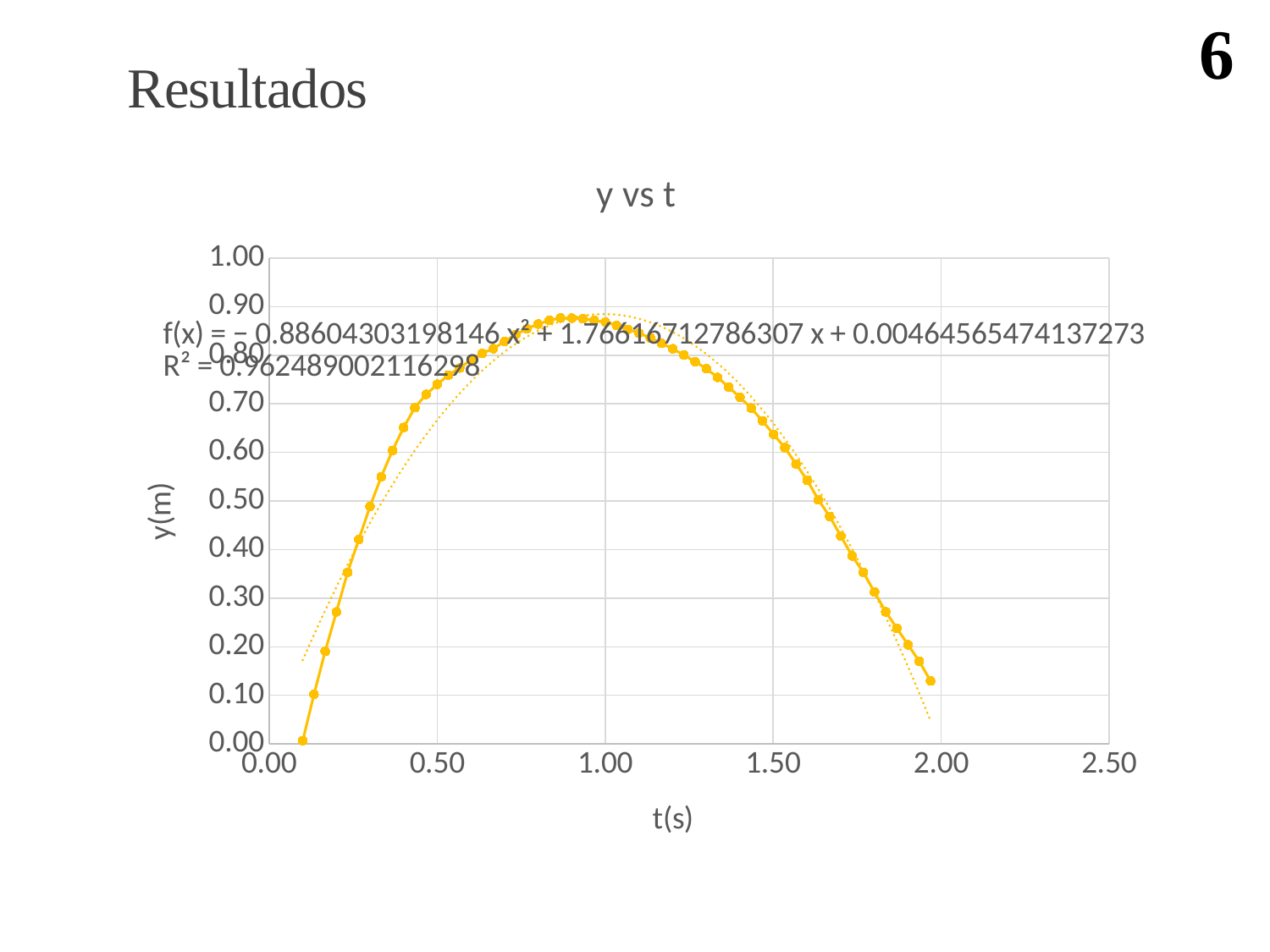

# Resultados
6

### Chart: y vs t

| Category |  |
|---|---|